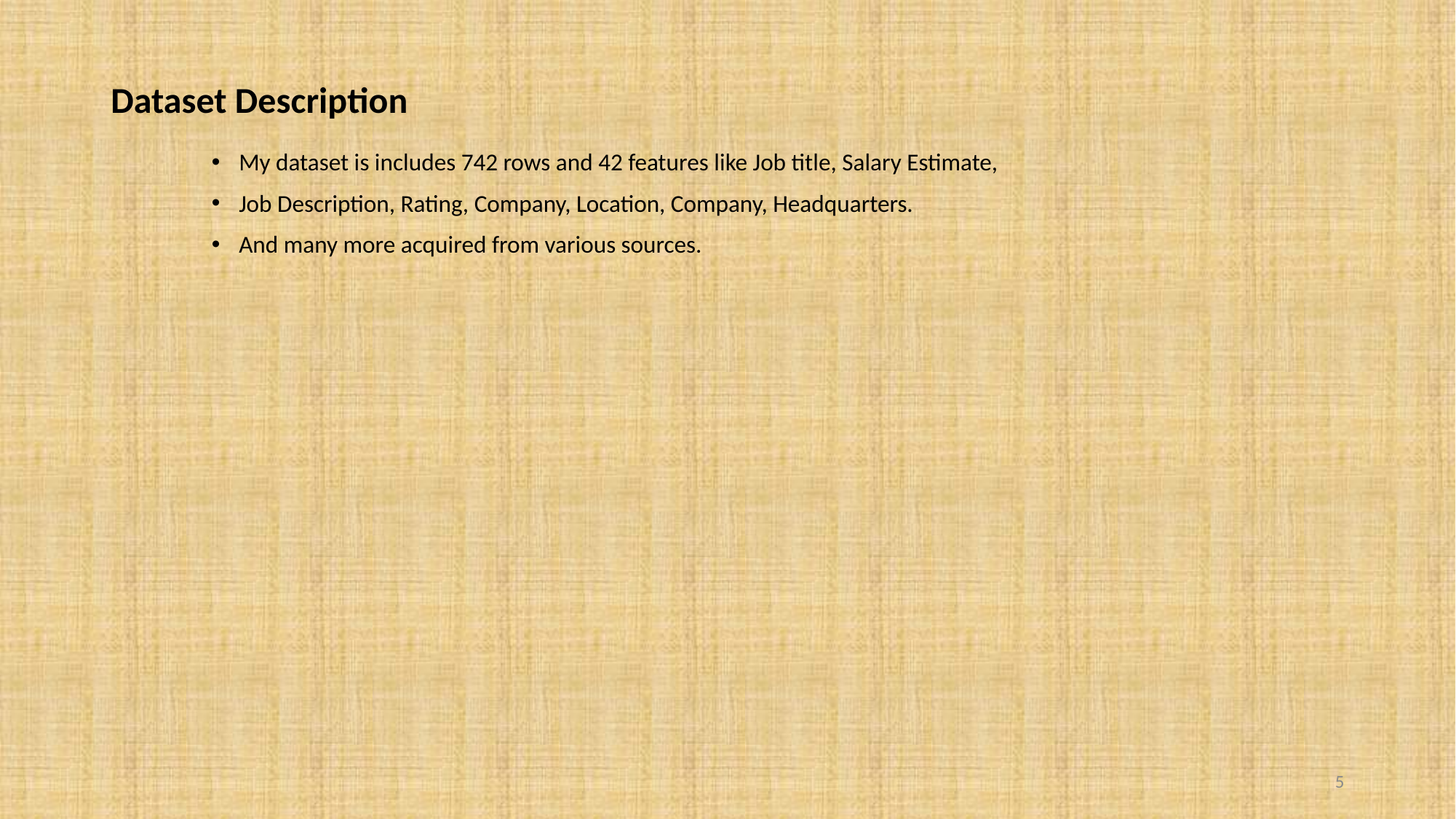

# Dataset Description
My dataset is includes 742 rows and 42 features like Job title, Salary Estimate,
Job Description, Rating, Company, Location, Company, Headquarters.
And many more acquired from various sources.

5